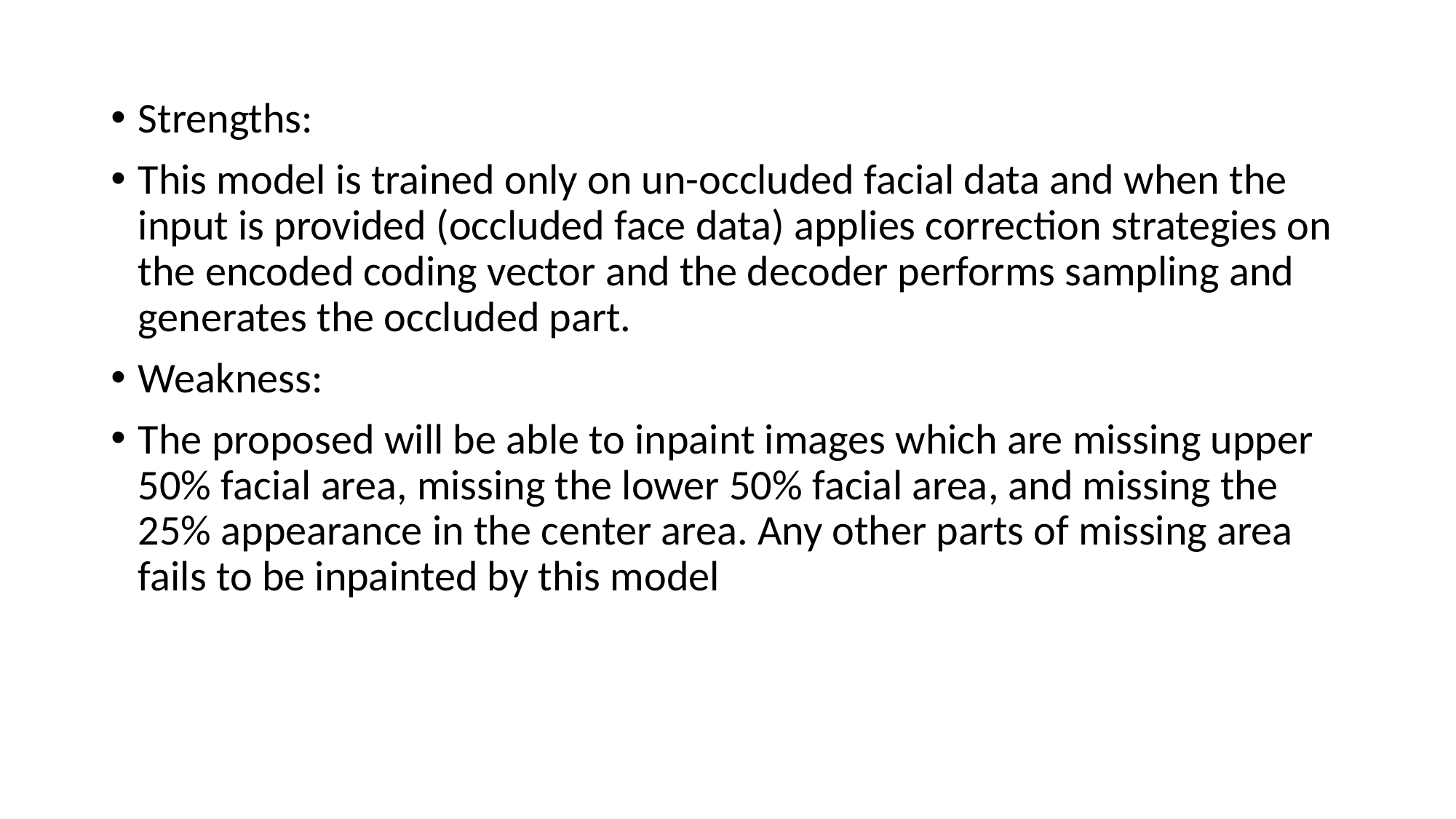

Strengths:
This model is trained only on un-occluded facial data and when the input is provided (occluded face data) applies correction strategies on the encoded coding vector and the decoder performs sampling and generates the occluded part.
Weakness:
The proposed will be able to inpaint images which are missing upper 50% facial area, missing the lower 50% facial area, and missing the 25% appearance in the center area. Any other parts of missing area fails to be inpainted by this model